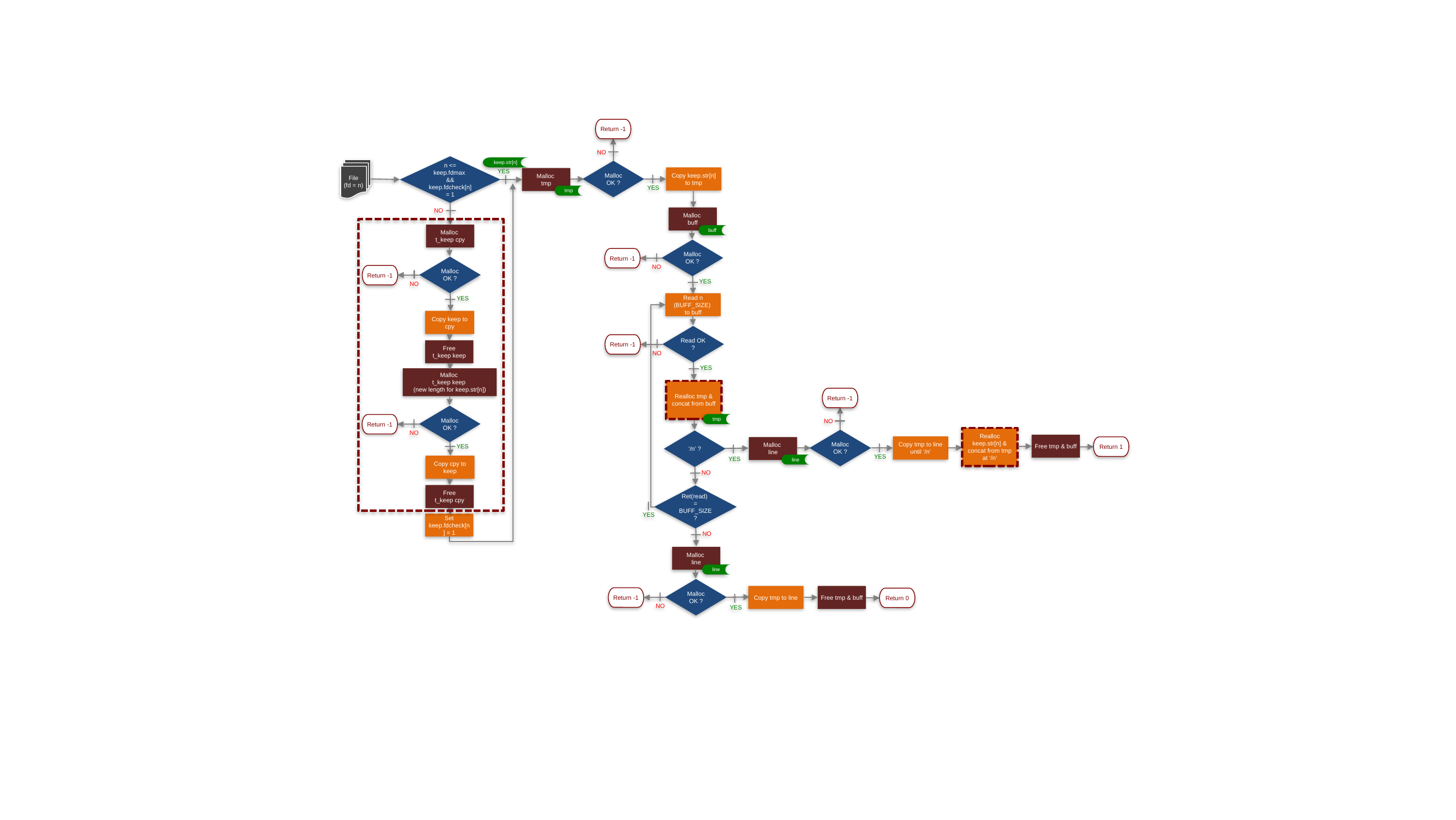

Return -1
NO
n <= keep.fdmax
&& keep.fdcheck[n] = 1
keep.str[n]
File
(fd = n)
Malloc OK ?
YES
Copy keep.str[n] to tmp
Malloc
tmp
YES
tmp
NO
Malloc
buff

Malloc
t_keep cpy
buff
Malloc OK ?
Return -1
Malloc OK ?
NO
Return -1
YES
NO
YES
Read n (BUFF_SIZE)
to buff
Copy keep to cpy
Read OK ?
Return -1
Free
t_keep keep
NO
YES
Malloc
t_keep keep
(new length for keep.str[n])
Realloc tmp & concat from buff
Return -1
Malloc OK ?
NO
tmp
Return -1
NO
Realloc keep.str[n] & concat from tmp at ‘/n’
Malloc OK ?
‘/n’ ?
Free tmp & buff
Copy tmp to line until ‘/n’
Return 1
Malloc
line
YES
YES
YES
line
Copy cpy to keep
NO
Free
t_keep cpy
Ret(read)
= BUFF_SIZE ?
YES
Set keep.fdcheck[n] = 1
NO
Malloc
line
line
Malloc OK ?
Copy tmp to line
Free tmp & buff
Return -1
Return 0
NO
YES